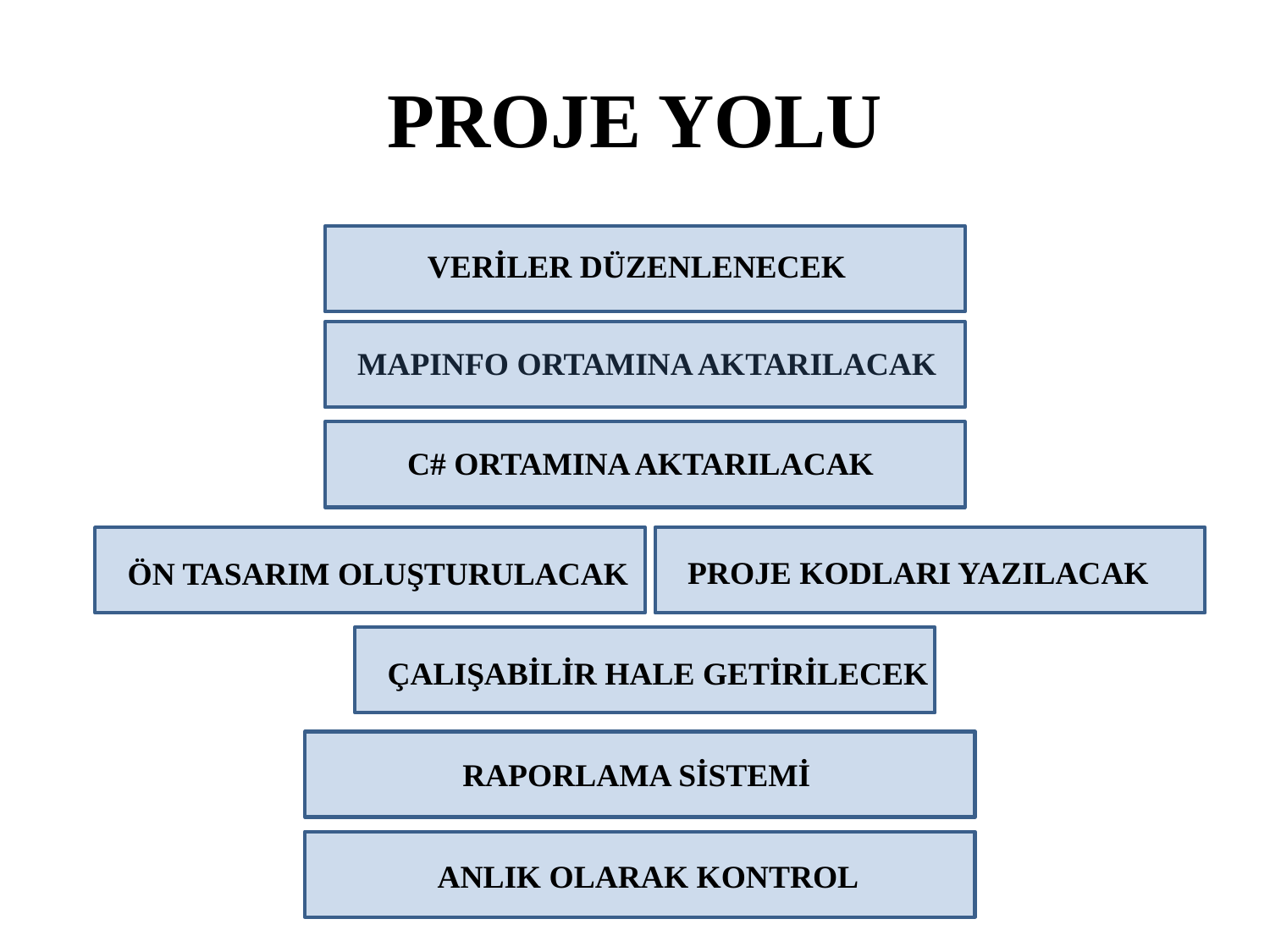

# PROJE YOLU

VERİLER DÜZENLENECEK

MAPINFO ORTAMINA AKTARILACAK

C# ORTAMINA AKTARILACAK

PROJE KODLARI YAZILACAK
ÖN TASARIM OLUŞTURULACAK

ÇALIŞABİLİR HALE GETİRİLECEK

RAPORLAMA SİSTEMİ

ANLIK OLARAK KONTROL